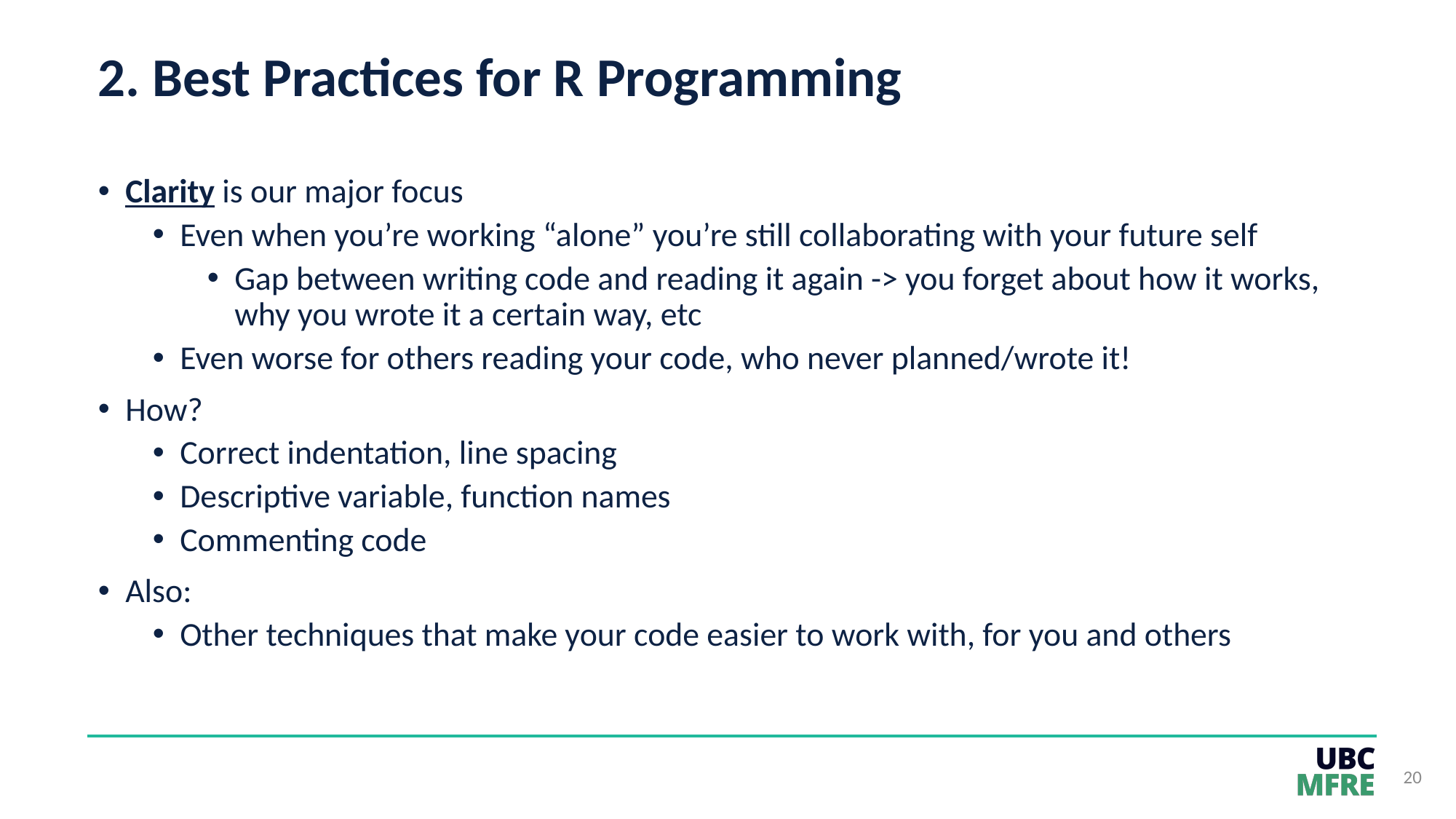

# 2. Best Practices for R Programming
Clarity is our major focus
Even when you’re working “alone” you’re still collaborating with your future self
Gap between writing code and reading it again -> you forget about how it works, why you wrote it a certain way, etc
Even worse for others reading your code, who never planned/wrote it!
How?
Correct indentation, line spacing
Descriptive variable, function names
Commenting code
Also:
Other techniques that make your code easier to work with, for you and others

20